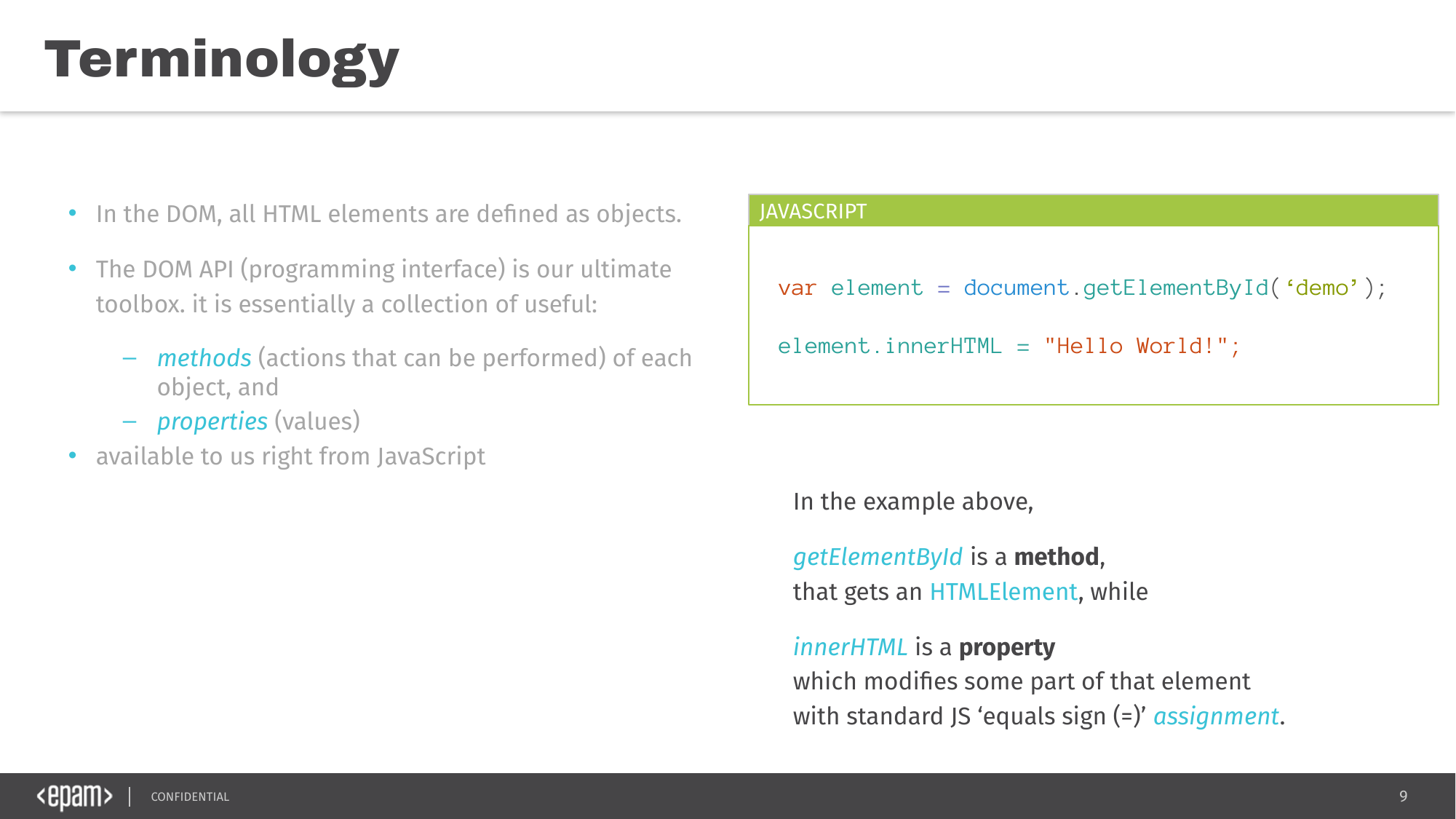

Terminology
In the DOM, all HTML elements are defined as objects.
The DOM API (programming interface) is our ultimate toolbox. it is essentially a collection of useful:
methods (actions that can be performed) of each object, and
properties (values)
available to us right from JavaScript
JAVASCRIPT

var element = document.getElementById(‘demo’);
element.innerHTML = "Hello World!";​
In the example above,
getElementById is a method,
that gets an HTMLElement, while
innerHTML is a property
which modifies some part of that element
with standard JS ‘equals sign (=)’ assignment.